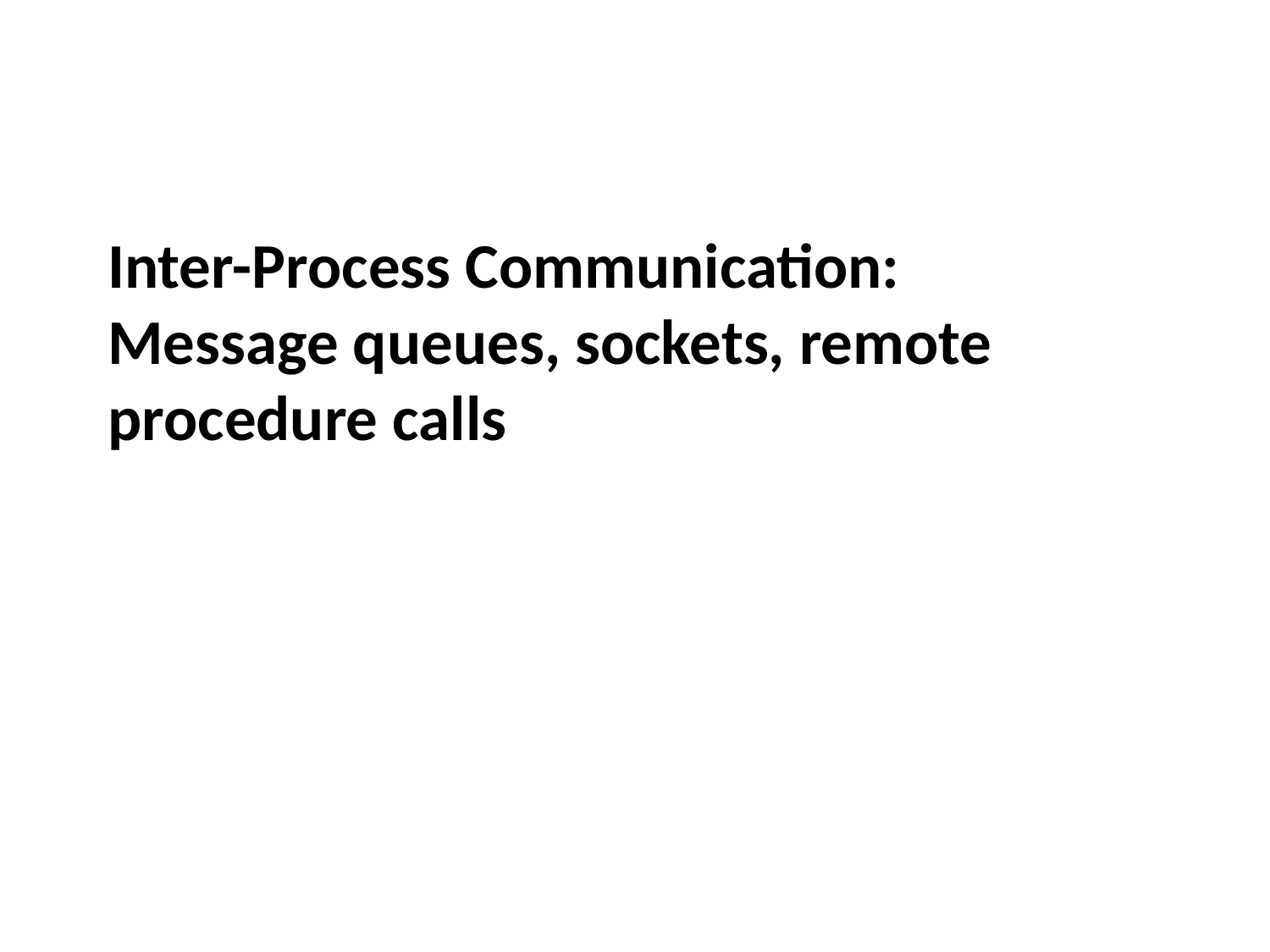

# Inter-Process Communication: Message queues, sockets, remote procedure calls